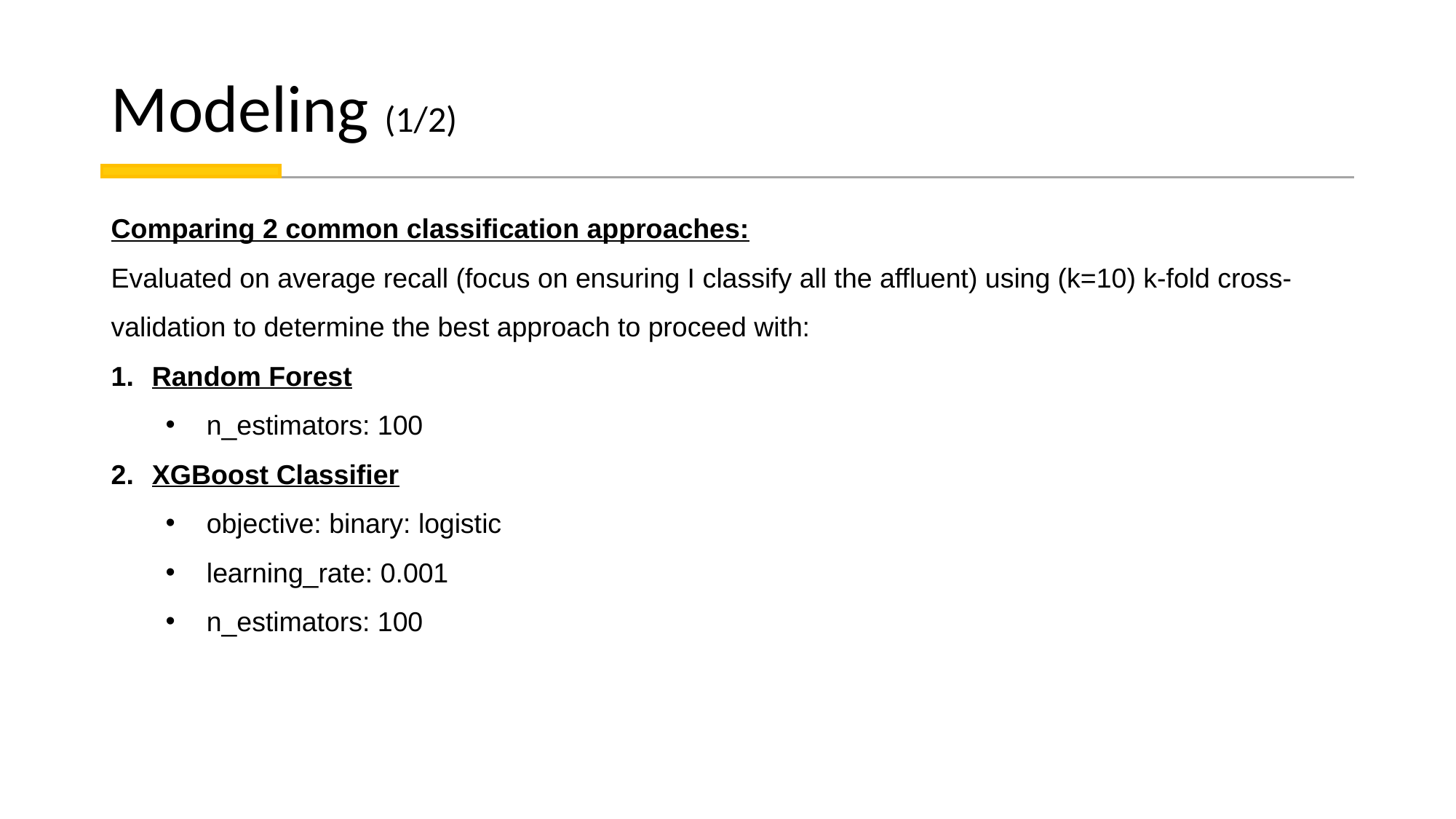

# Modeling (1/2)

Comparing 2 common classification approaches:
Evaluated on average recall (focus on ensuring I classify all the affluent) using (k=10) k-fold cross-validation to determine the best approach to proceed with:
Random Forest
n_estimators: 100
XGBoost Classifier
objective: binary: logistic
learning_rate: 0.001
n_estimators: 100